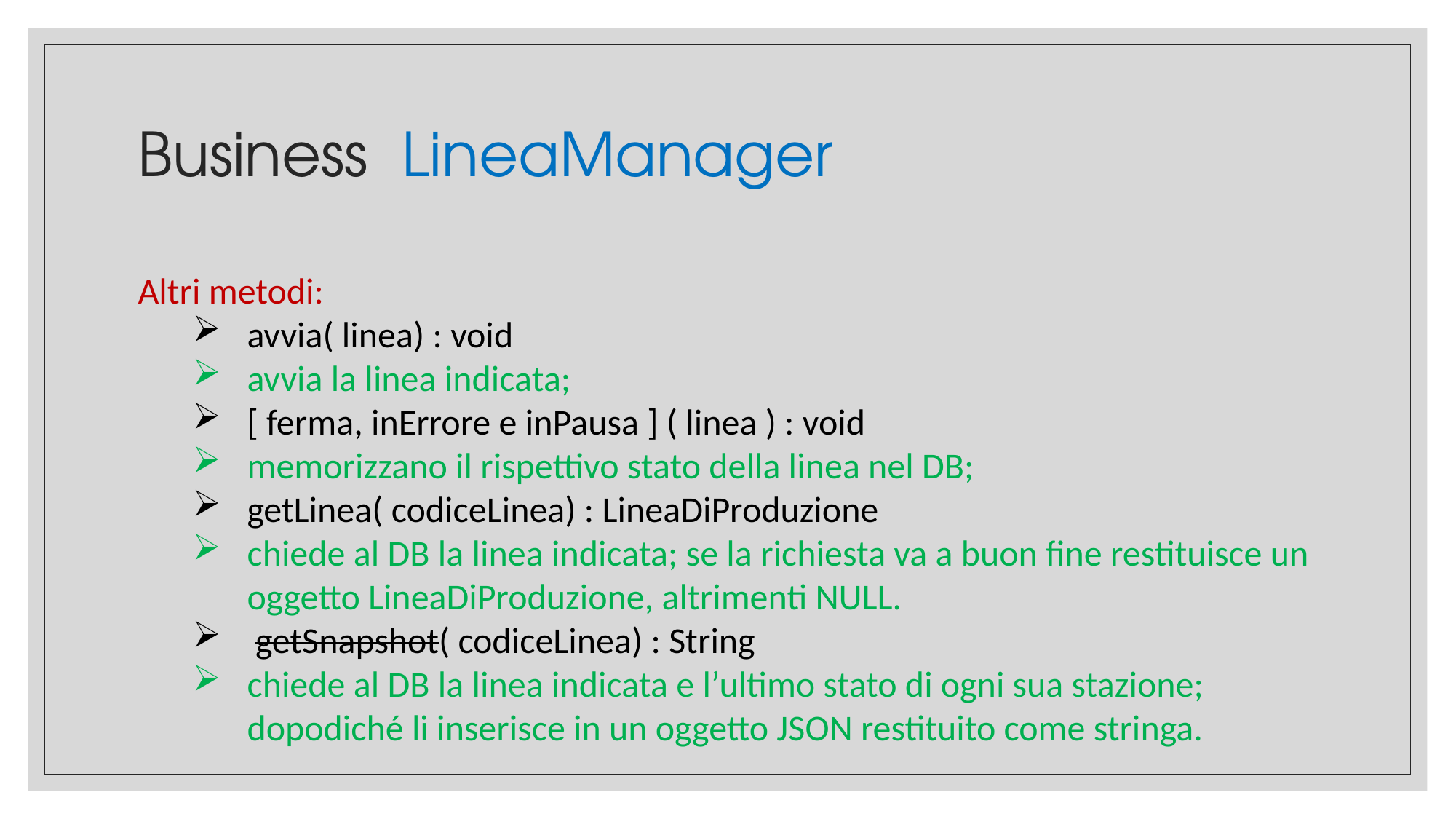

# Business  LineaManager
Altri metodi:
avvia( linea) : void
avvia la linea indicata;
[ ferma, inErrore e inPausa ] ( linea ) : void
memorizzano il rispettivo stato della linea nel DB;
getLinea( codiceLinea) : LineaDiProduzione
chiede al DB la linea indicata; se la richiesta va a buon fine restituisce un oggetto LineaDiProduzione, altrimenti NULL.
 getSnapshot( codiceLinea) : String
chiede al DB la linea indicata e l’ultimo stato di ogni sua stazione; dopodiché li inserisce in un oggetto JSON restituito come stringa.